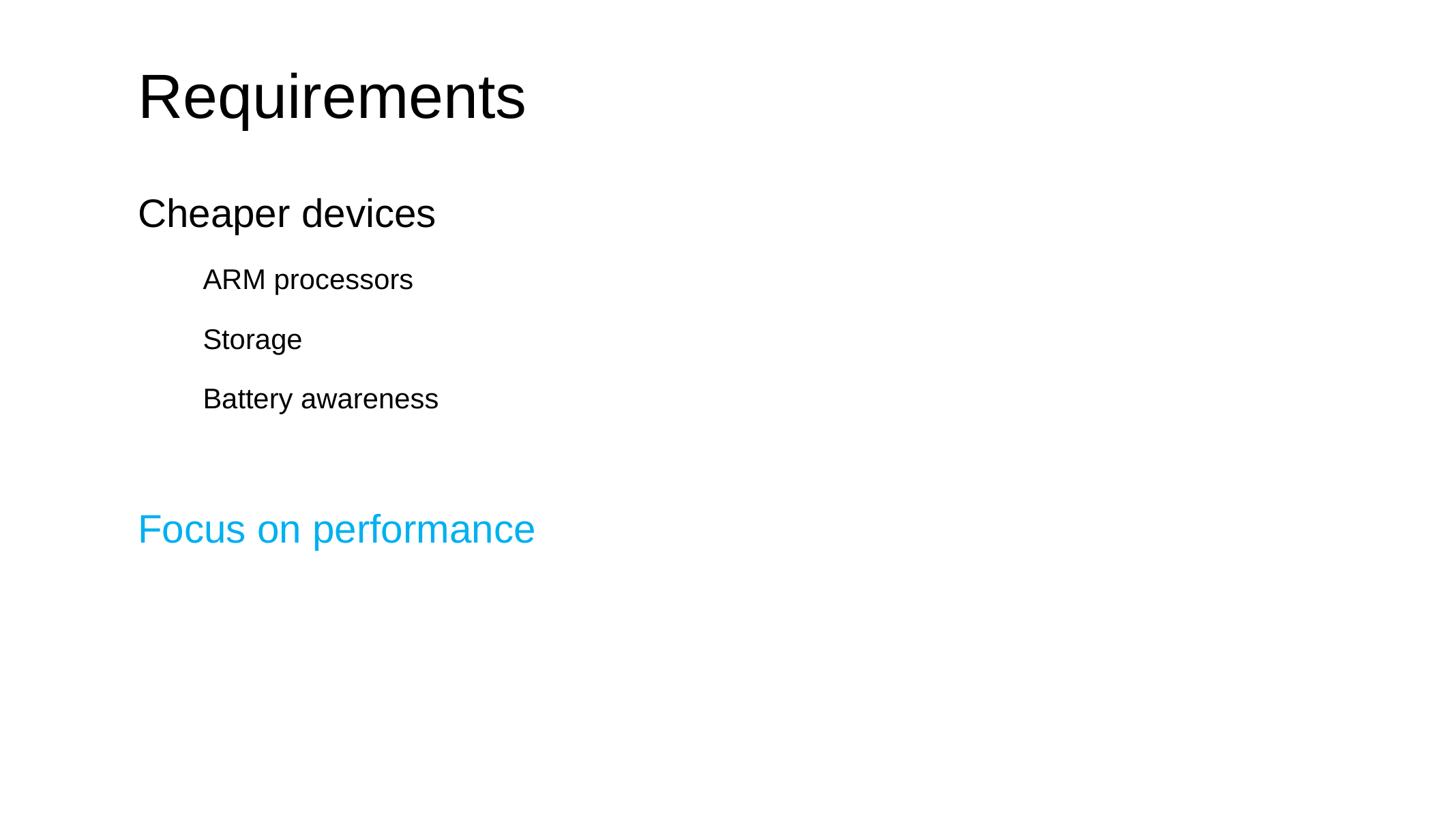

Requirements
Cheaper devices
ARM processors
Storage
Battery awareness

Focus on performance